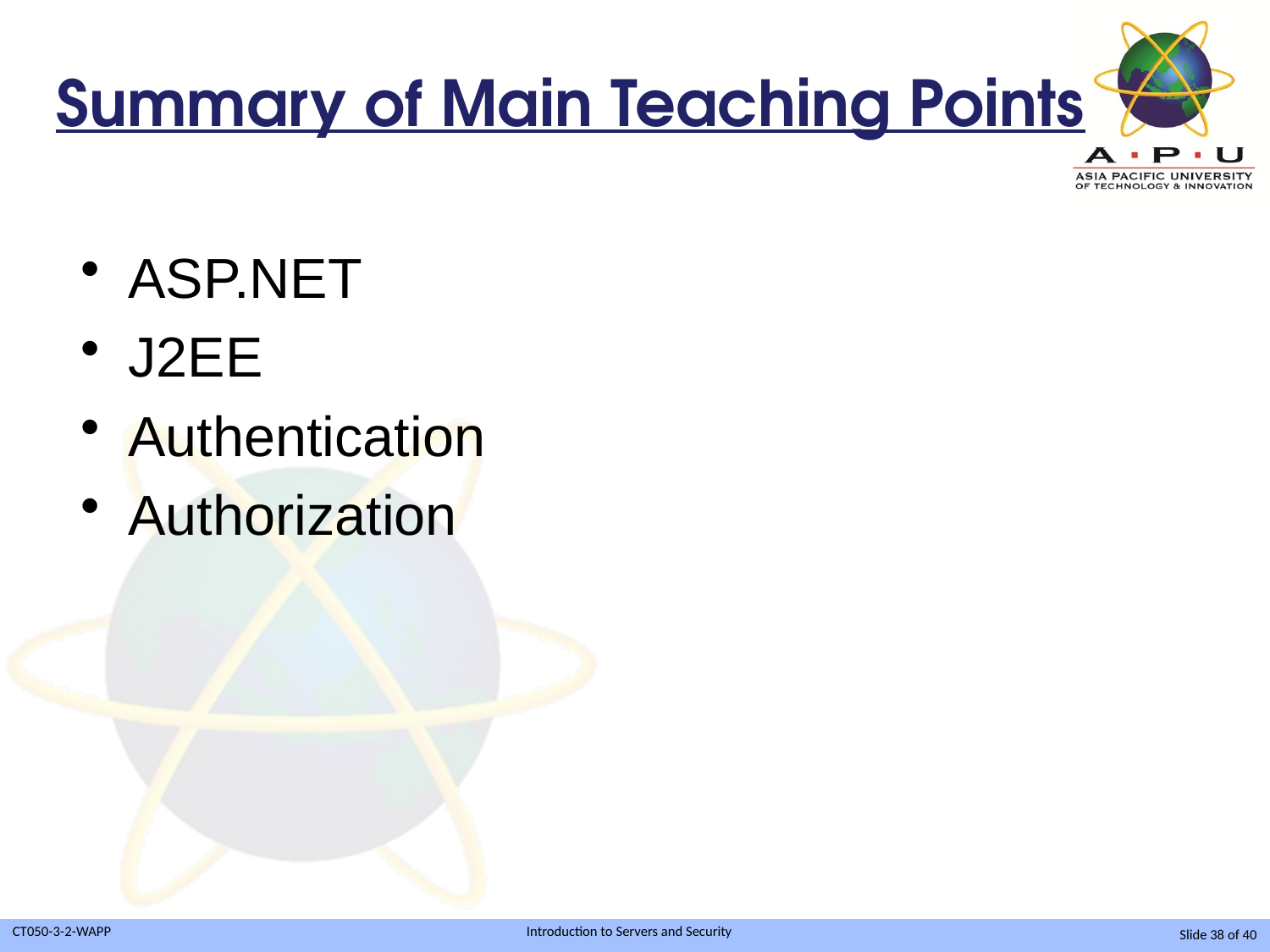

Summary of Main Teaching Points
ASP.NET
J2EE
Authentication
Authorization